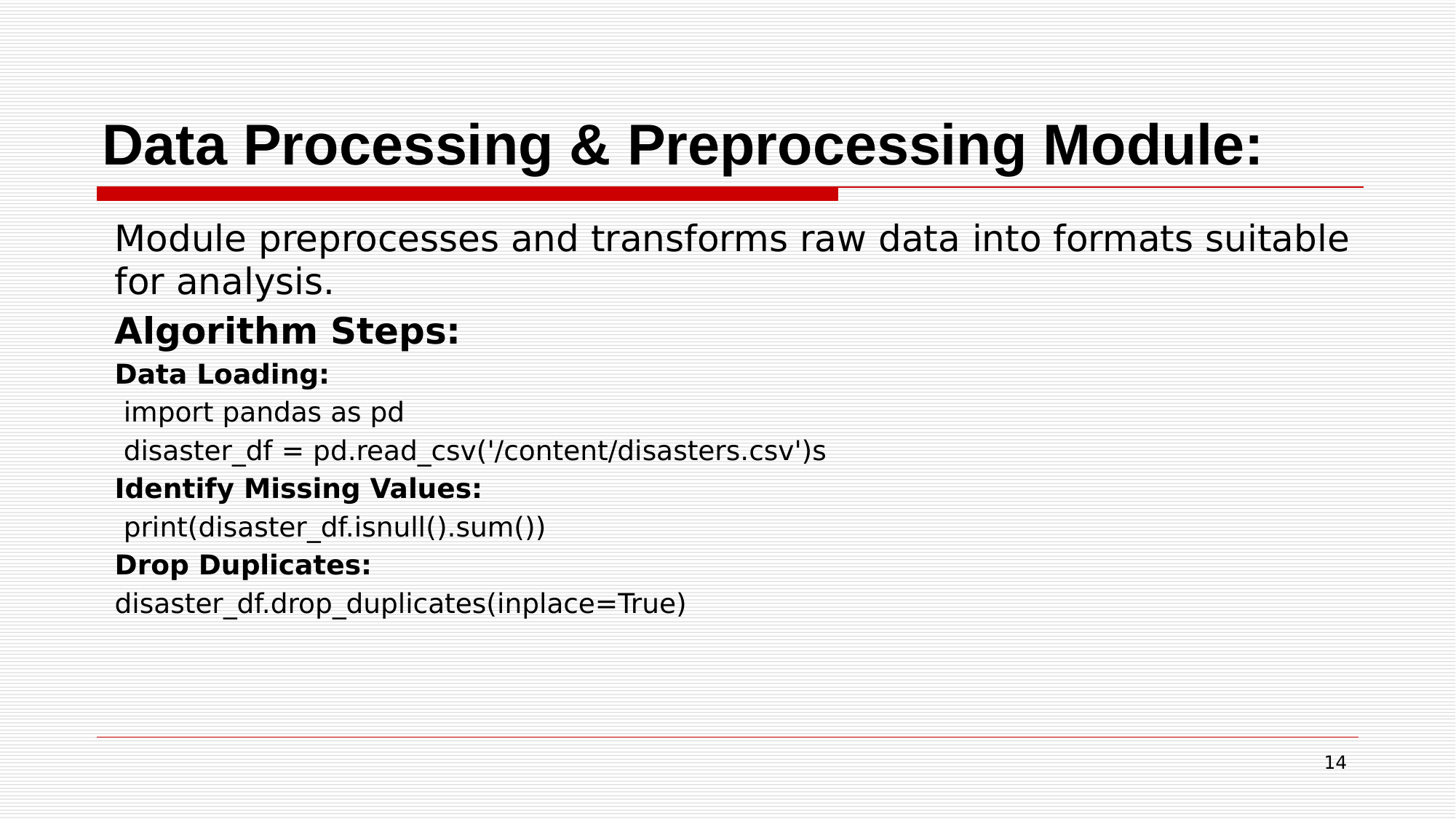

# Data Processing & Preprocessing Module:
Module preprocesses and transforms raw data into formats suitable for analysis.
Algorithm Steps:
Data Loading:
 import pandas as pd
 disaster_df = pd.read_csv('/content/disasters.csv')s
Identify Missing Values:
 print(disaster_df.isnull().sum())
Drop Duplicates:
disaster_df.drop_duplicates(inplace=True)

14